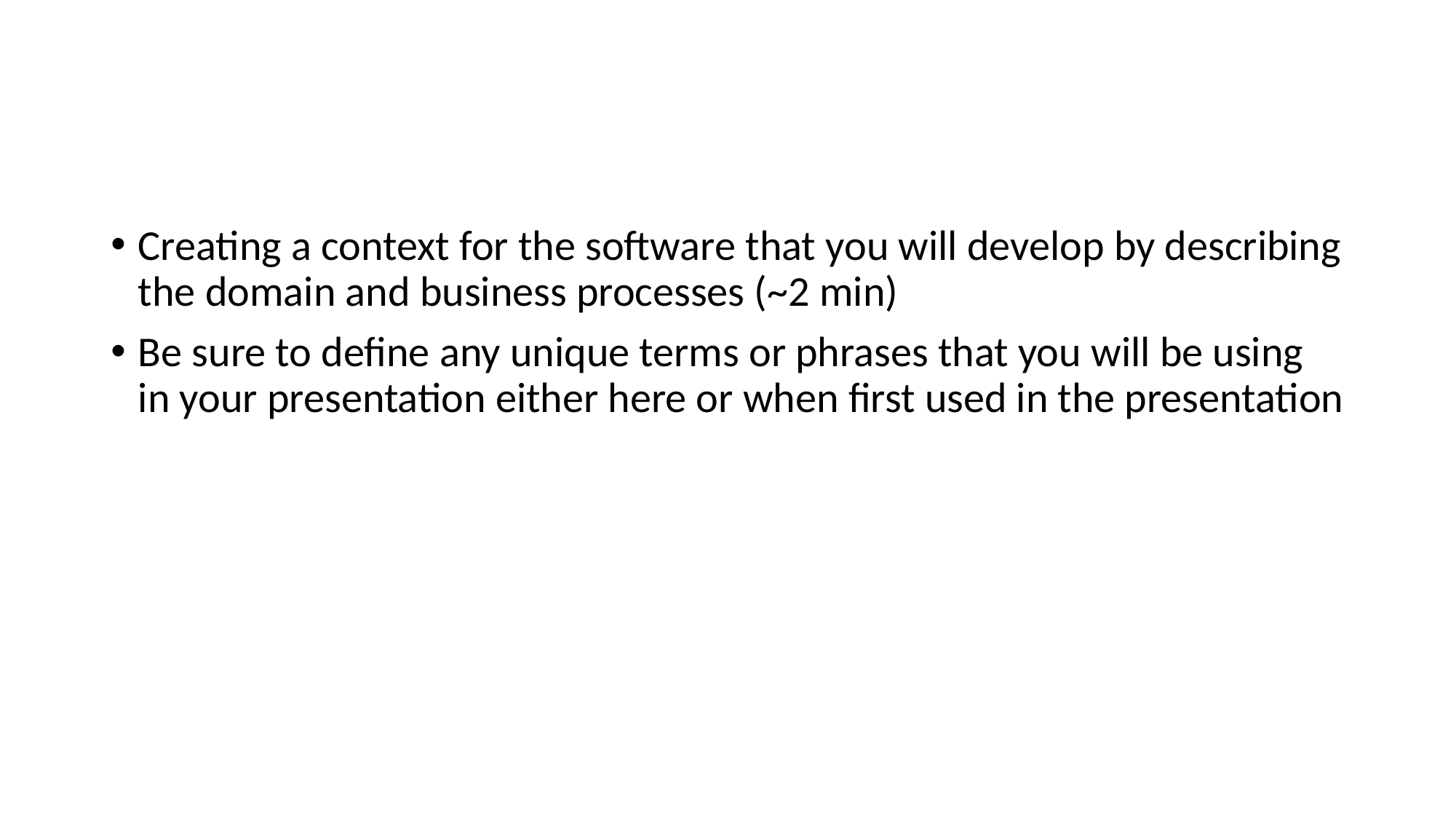

#
Creating a context for the software that you will develop by describing the domain and business processes (~2 min)
Be sure to define any unique terms or phrases that you will be using in your presentation either here or when first used in the presentation